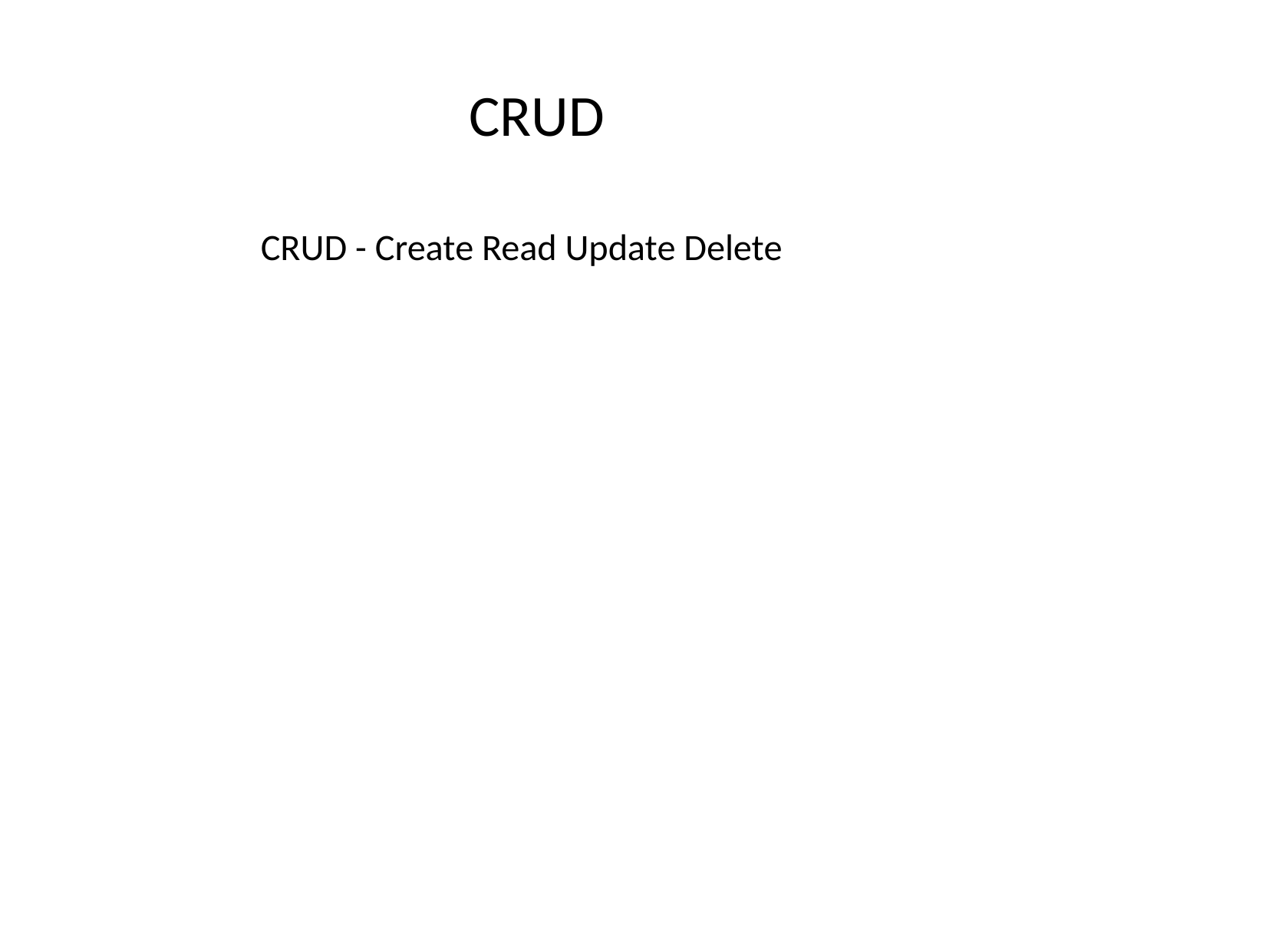

# CRUD
CRUD - Create Read Update Delete